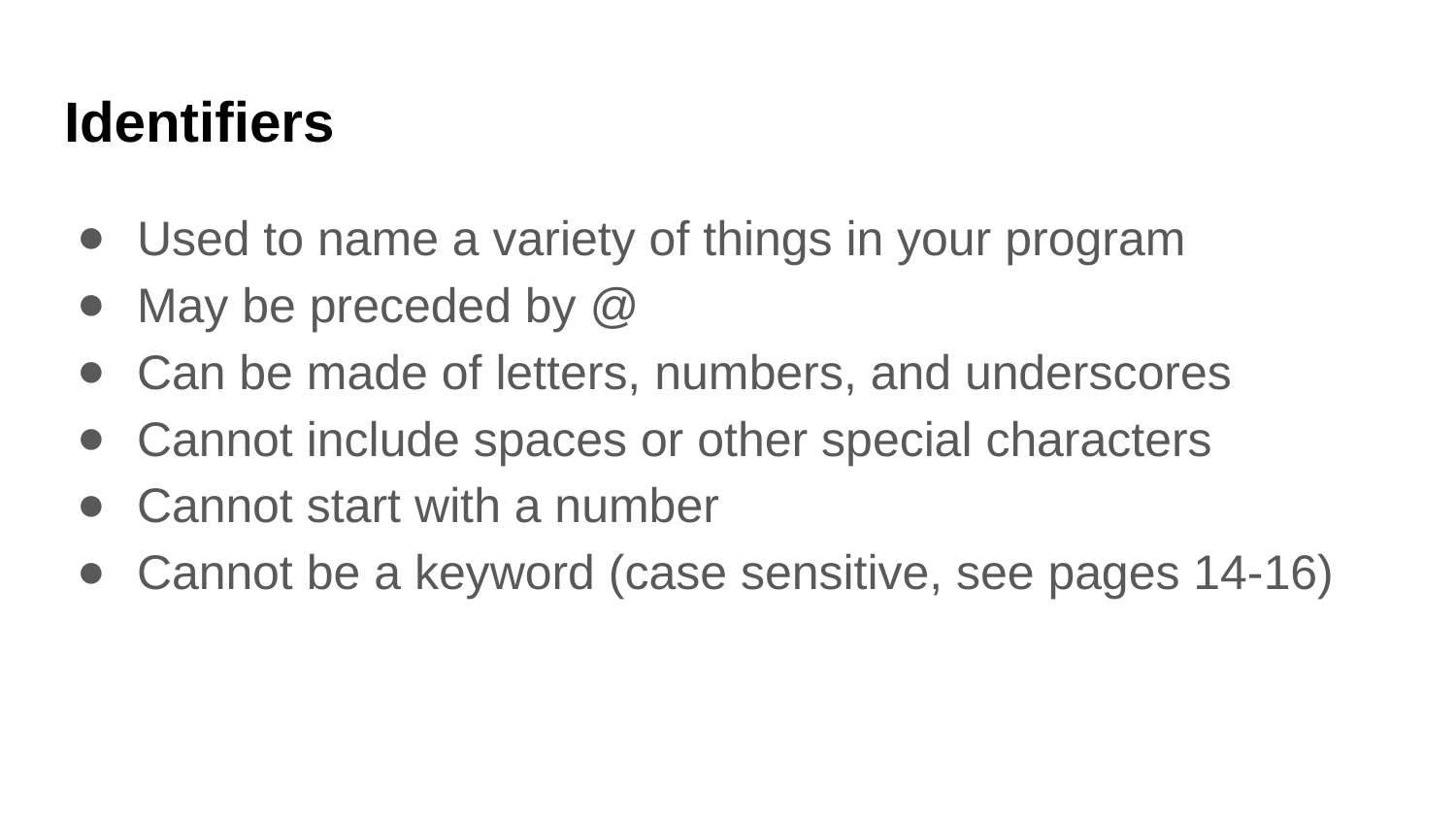

# Identifiers
Used to name a variety of things in your program
May be preceded by @
Can be made of letters, numbers, and underscores
Cannot include spaces or other special characters
Cannot start with a number
Cannot be a keyword (case sensitive, see pages 14-16)